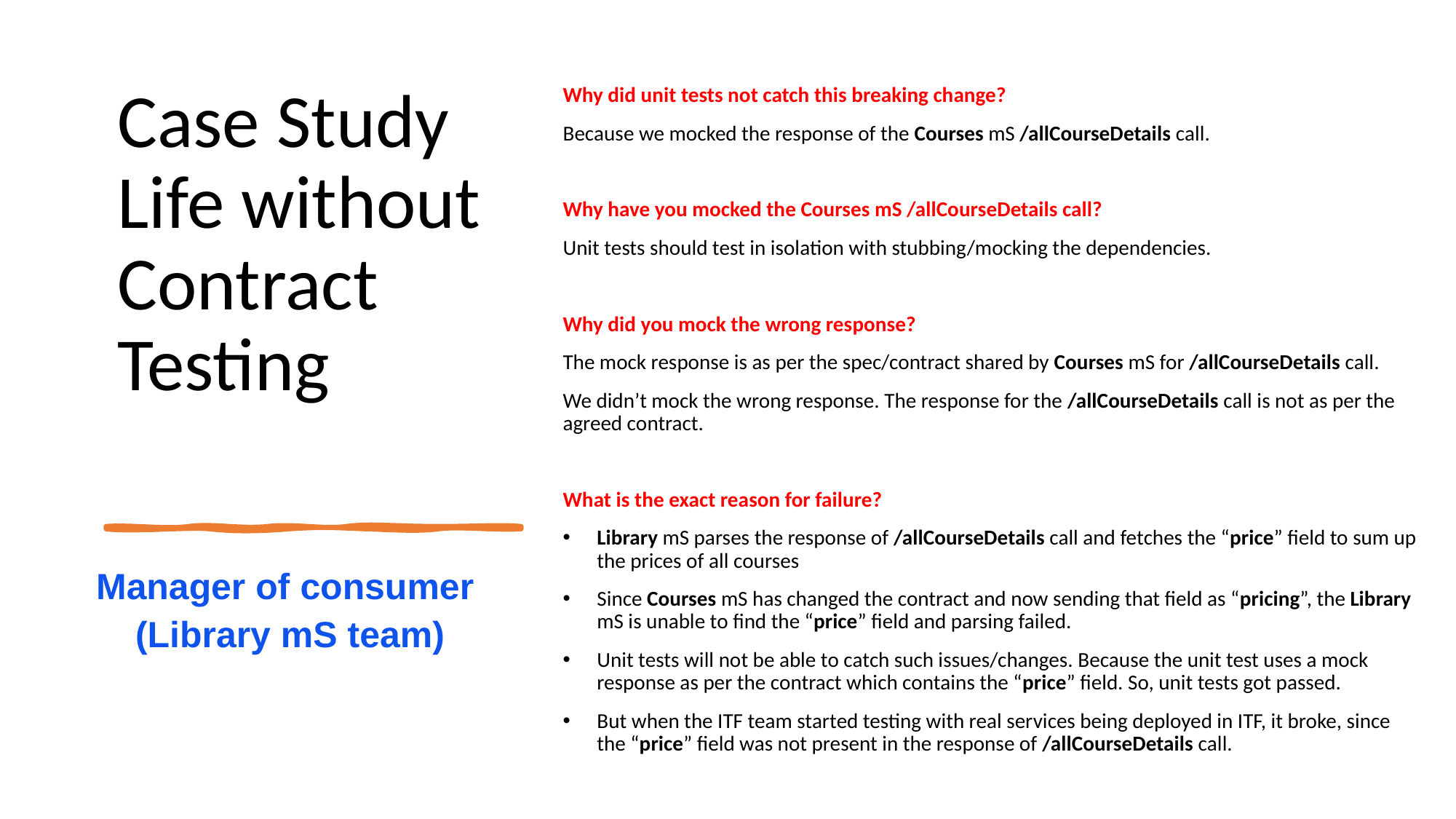

# Case Study Life without Contract Testing
Why did unit tests not catch this breaking change?
Because we mocked the response of the Courses mS /allCourseDetails call.

Why have you mocked the Courses mS /allCourseDetails call?
Unit tests should test in isolation with stubbing/mocking the dependencies.

Why did you mock the wrong response?
The mock response is as per the spec/contract shared by Courses mS for /allCourseDetails call.
We didn’t mock the wrong response. The response for the /allCourseDetails call is not as per the agreed contract.

What is the exact reason for failure?
Library mS parses the response of /allCourseDetails call and fetches the “price” field to sum up the prices of all courses
Since Courses mS has changed the contract and now sending that field as “pricing”, the Library mS is unable to find the “price” field and parsing failed.
Unit tests will not be able to catch such issues/changes. Because the unit test uses a mock response as per the contract which contains the “price” field. So, unit tests got passed.
But when the ITF team started testing with real services being deployed in ITF, it broke, since the “price” field was not present in the response of /allCourseDetails call.

Manager of consumer
(Library mS team)